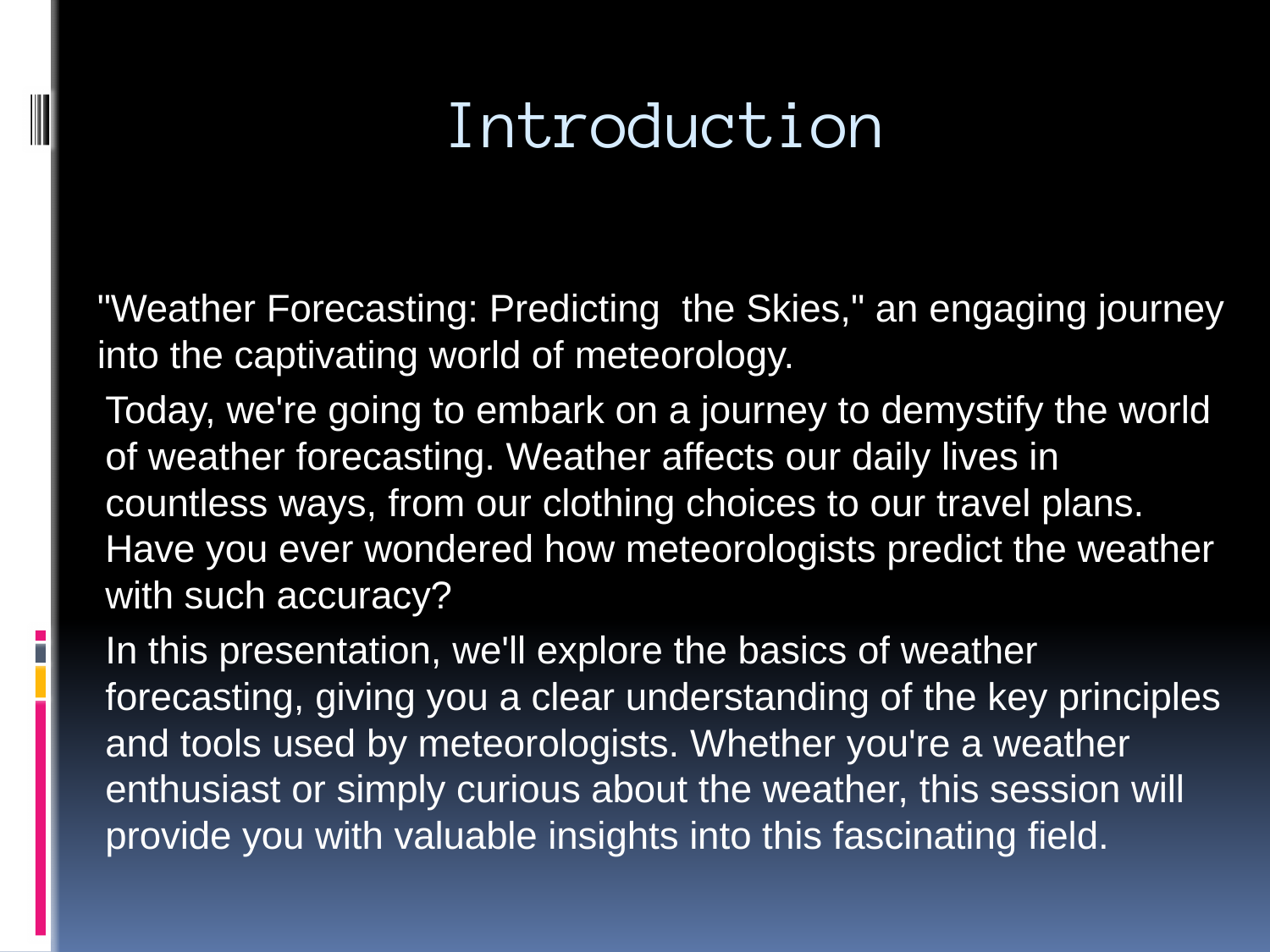

# Introduction

"Weather Forecasting: Predicting  the Skies," an engaging journey into the captivating world of meteorology.
Today, we're going to embark on a journey to demystify the world of weather forecasting. Weather affects our daily lives in countless ways, from our clothing choices to our travel plans. Have you ever wondered how meteorologists predict the weather with such accuracy?
In this presentation, we'll explore the basics of weather forecasting, giving you a clear understanding of the key principles and tools used by meteorologists. Whether you're a weather enthusiast or simply curious about the weather, this session will provide you with valuable insights into this fascinating field.